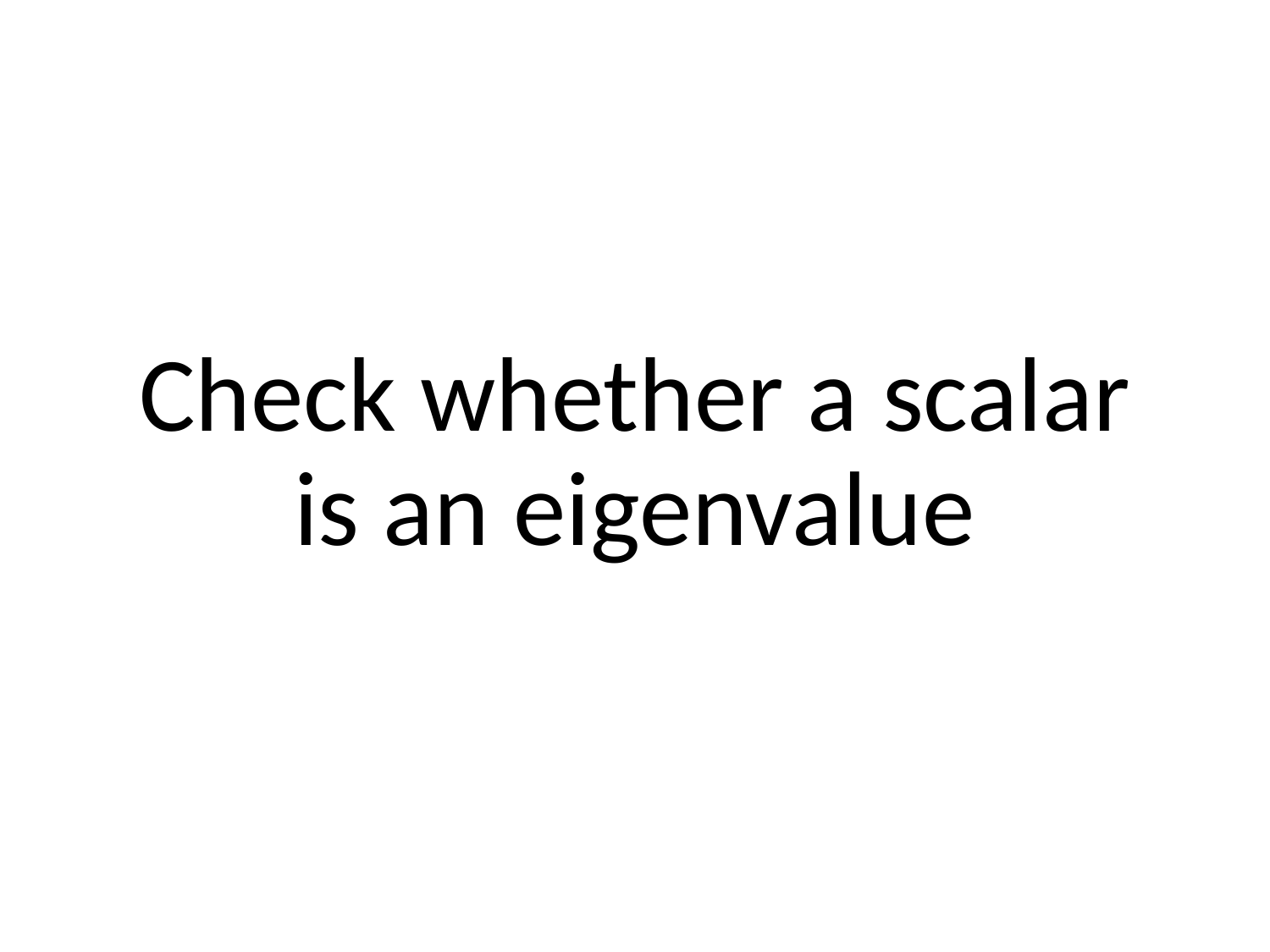

# Check whether a scalar is an eigenvalue